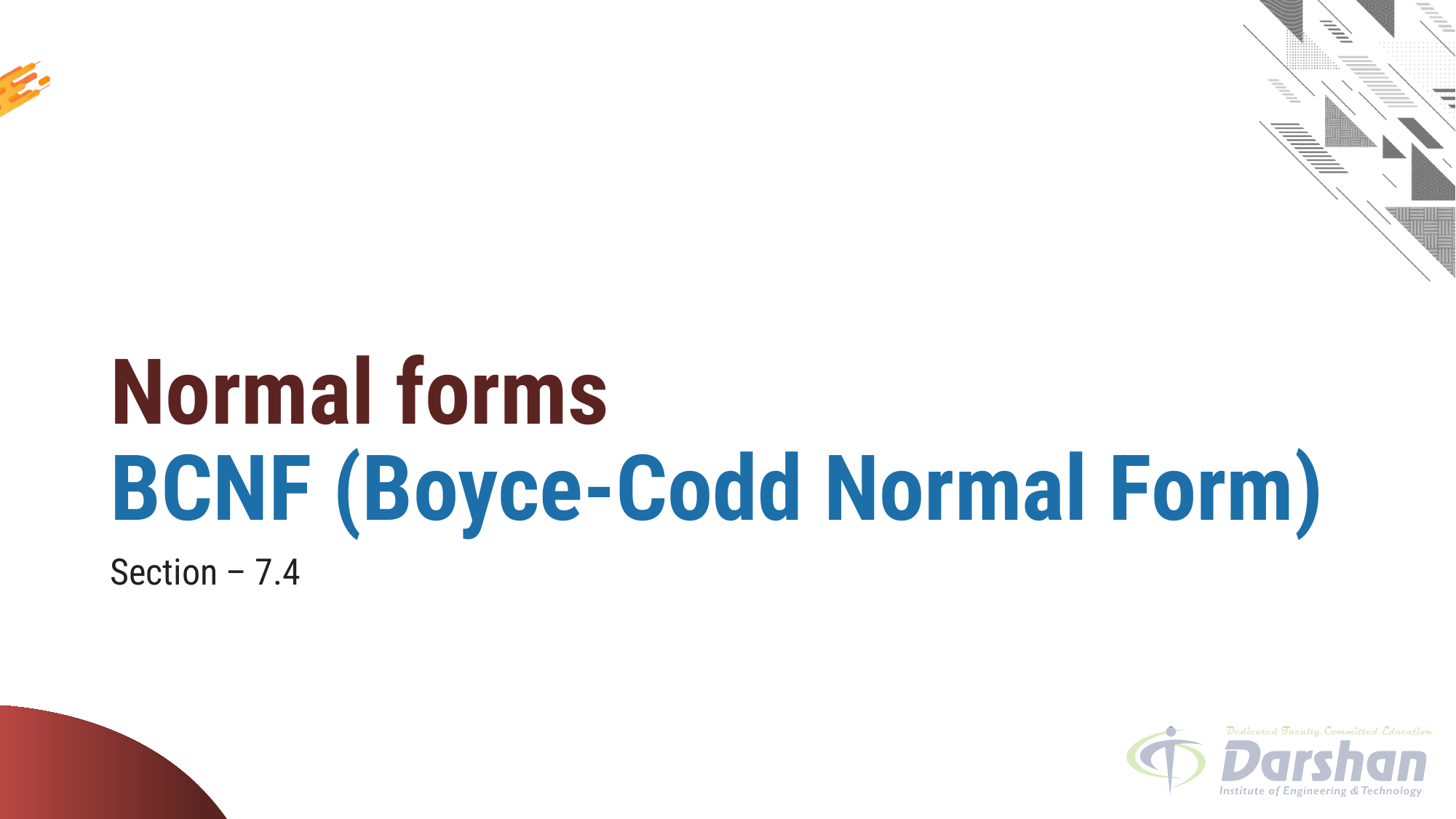

# Normal forms BCNF (Boyce-Codd Normal Form)
Section – 7.4